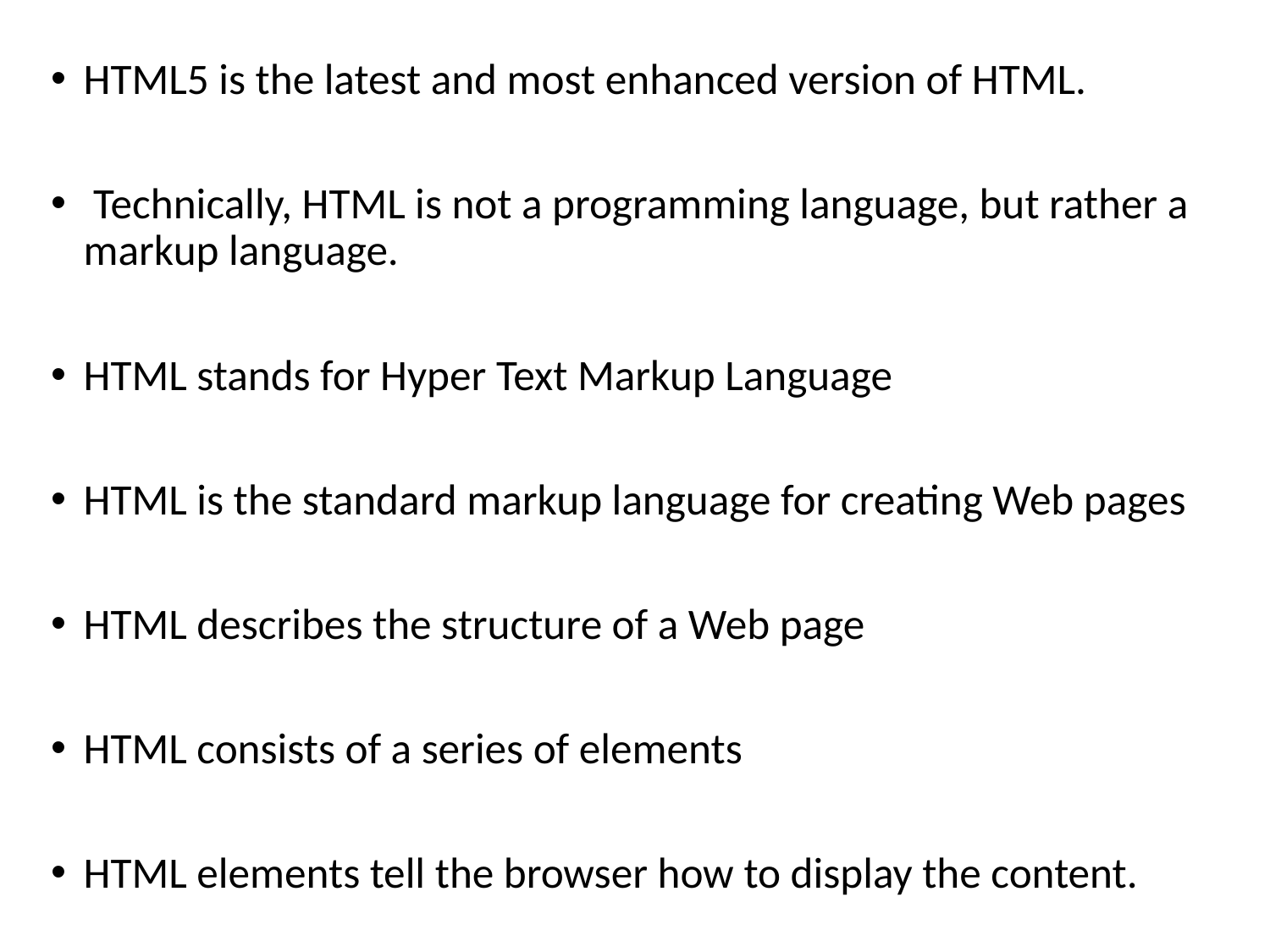

HTML5 is the latest and most enhanced version of HTML.

 Technically, HTML is not a programming language, but rather a markup language.

HTML stands for Hyper Text Markup Language

HTML is the standard markup language for creating Web pages

HTML describes the structure of a Web page

HTML consists of a series of elements

HTML elements tell the browser how to display the content.
#